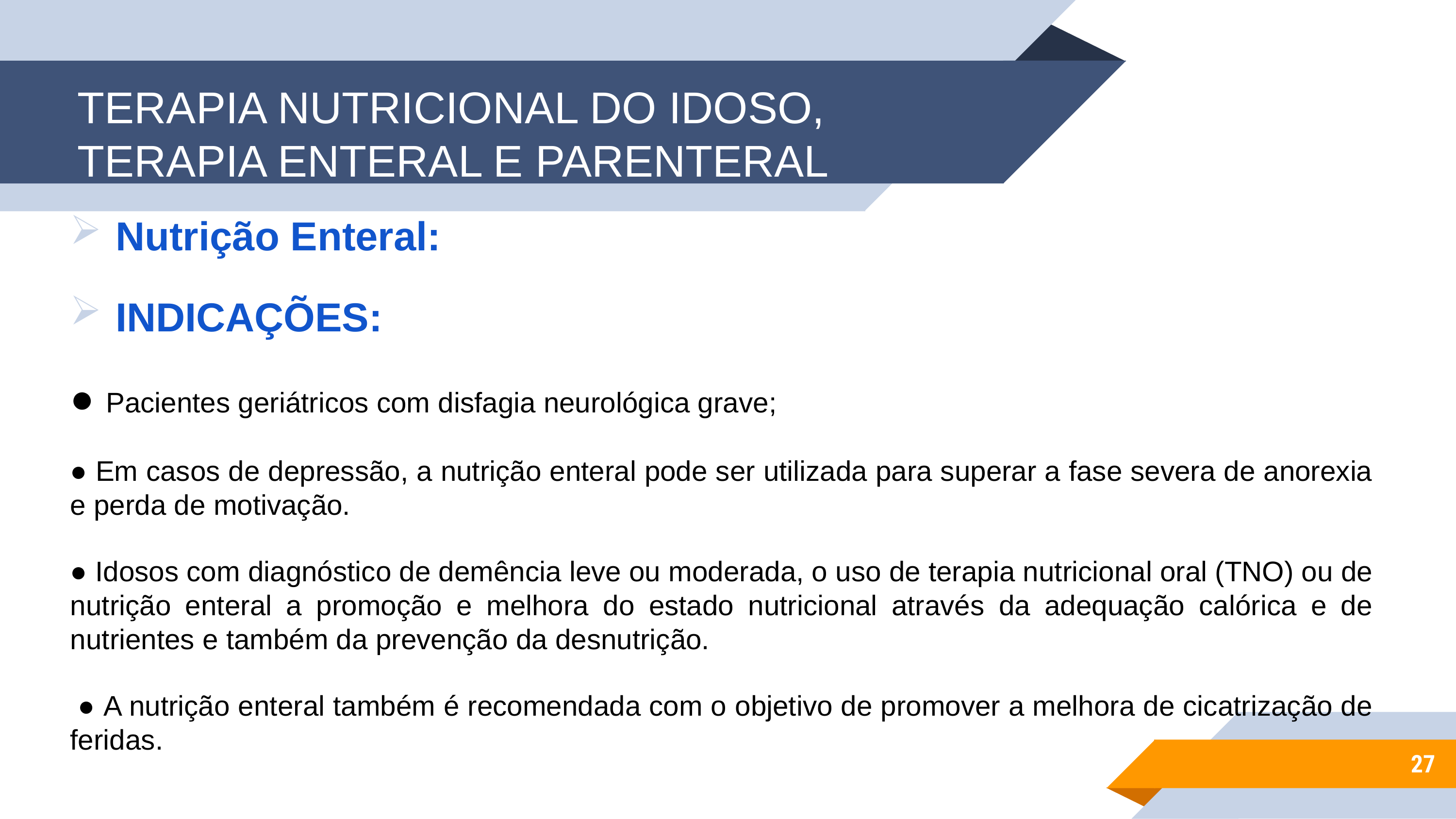

# TERAPIA NUTRICIONAL DO IDOSO, TERAPIA ENTERAL E PARENTERAL
Nutrição Enteral:
INDICAÇÕES:
● Pacientes geriátricos com disfagia neurológica grave;
● Em casos de depressão, a nutrição enteral pode ser utilizada para superar a fase severa de anorexia e perda de motivação.
● Idosos com diagnóstico de demência leve ou moderada, o uso de terapia nutricional oral (TNO) ou de nutrição enteral a promoção e melhora do estado nutricional através da adequação calórica e de nutrientes e também da prevenção da desnutrição.
 ● A nutrição enteral também é recomendada com o objetivo de promover a melhora de cicatrização de feridas.
27